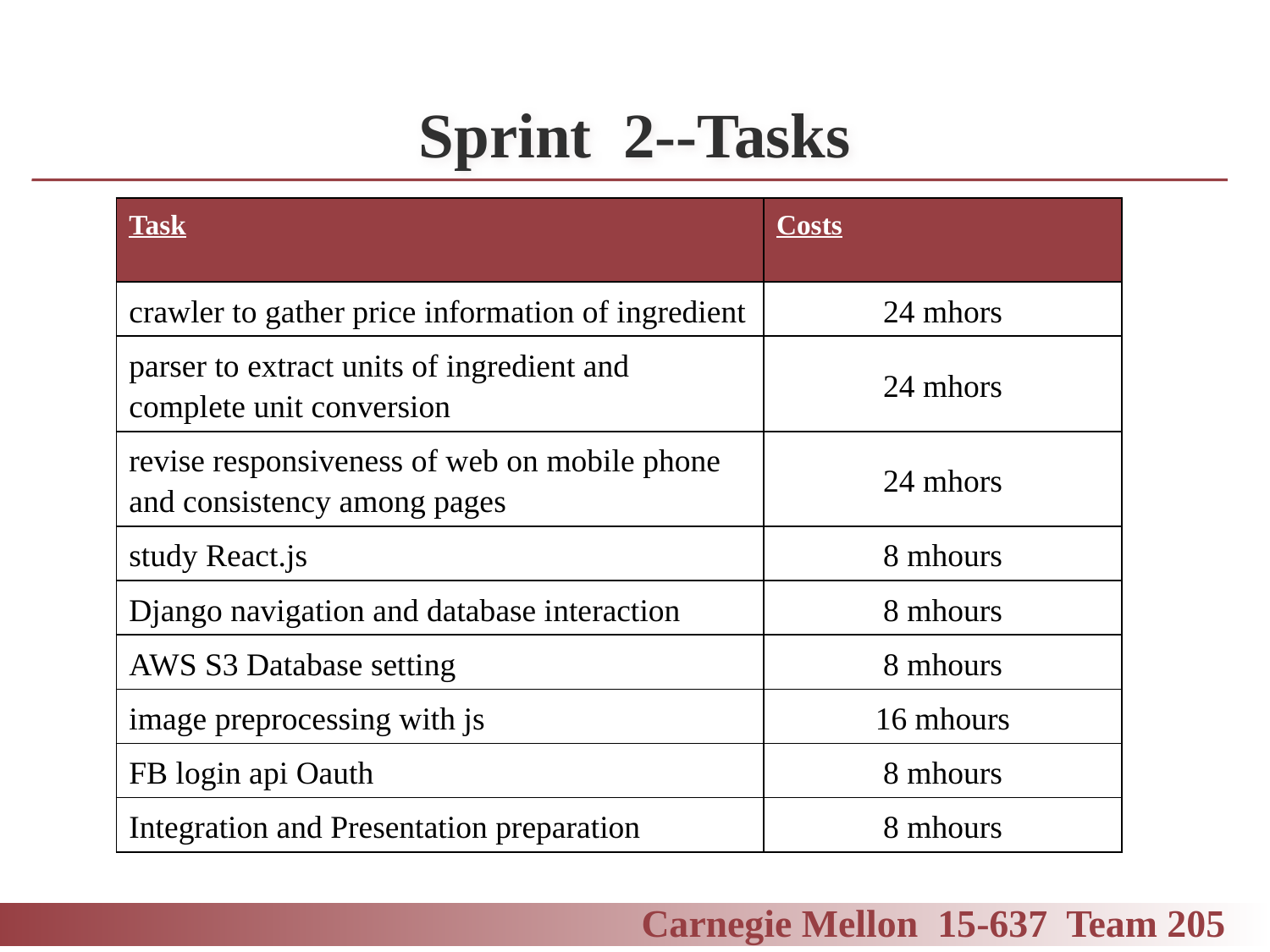

Sprint  2--Tasks
| Task | Costs |
| --- | --- |
| crawler to gather price information of ingredient | 24 mhors |
| parser to extract units of ingredient and complete unit conversion | 24 mhors |
| revise responsiveness of web on mobile phone and consistency among pages | 24 mhors |
| study React.js | 8 mhours |
| Django navigation and database interaction | 8 mhours |
| AWS S3 Database setting | 8 mhours |
| image preprocessing with js | 16 mhours |
| FB login api Oauth | 8 mhours |
| Integration and Presentation preparation | 8 mhours |